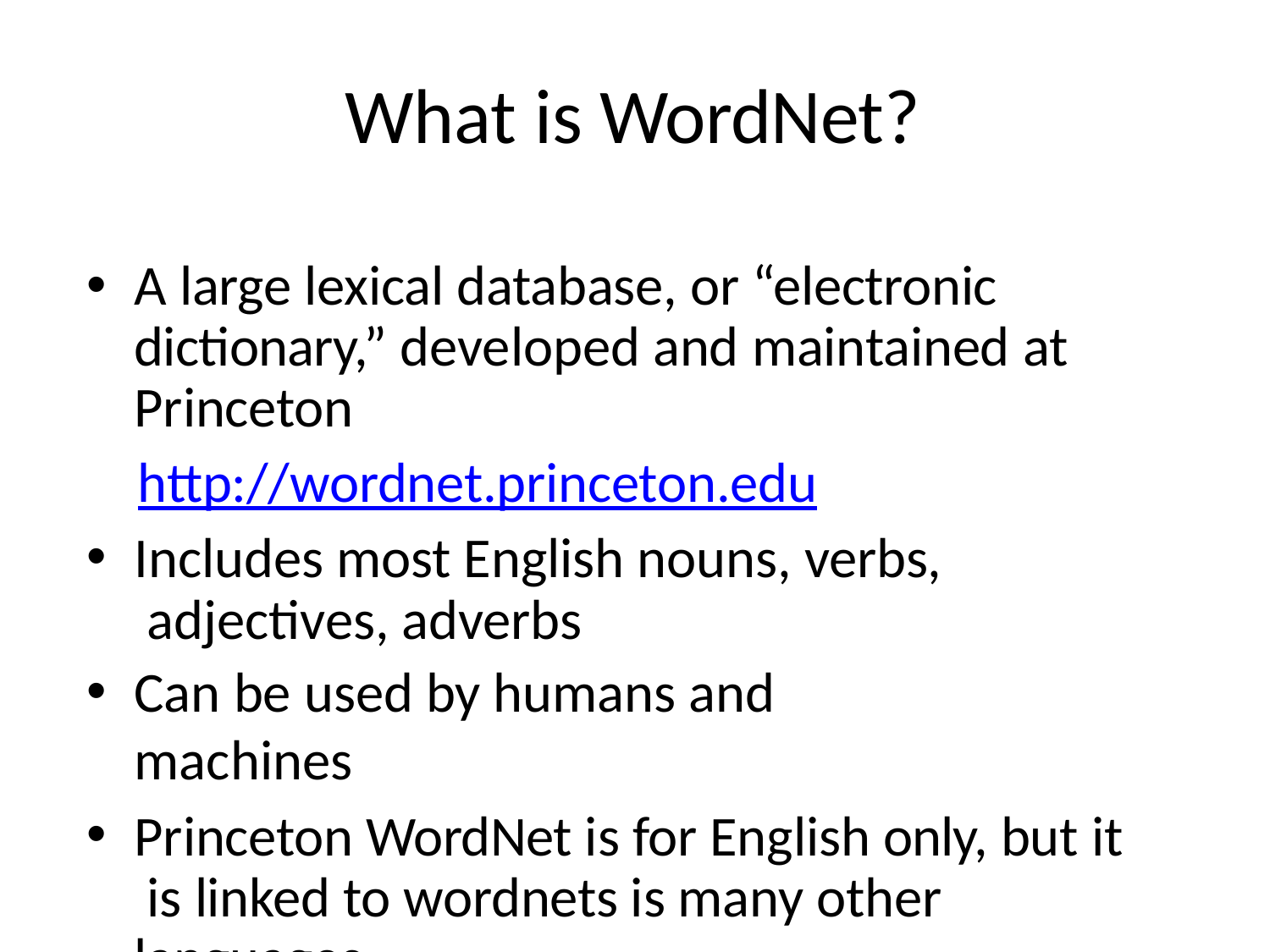

# What is WordNet?
A large lexical database, or “electronic  dictionary,” developed and maintained at  Princeton
http://wordnet.princeton.edu
Includes most English nouns, verbs,  adjectives, adverbs
Can be used by humans and machines
Princeton WordNet is for English only, but it  is linked to wordnets is many other  languages